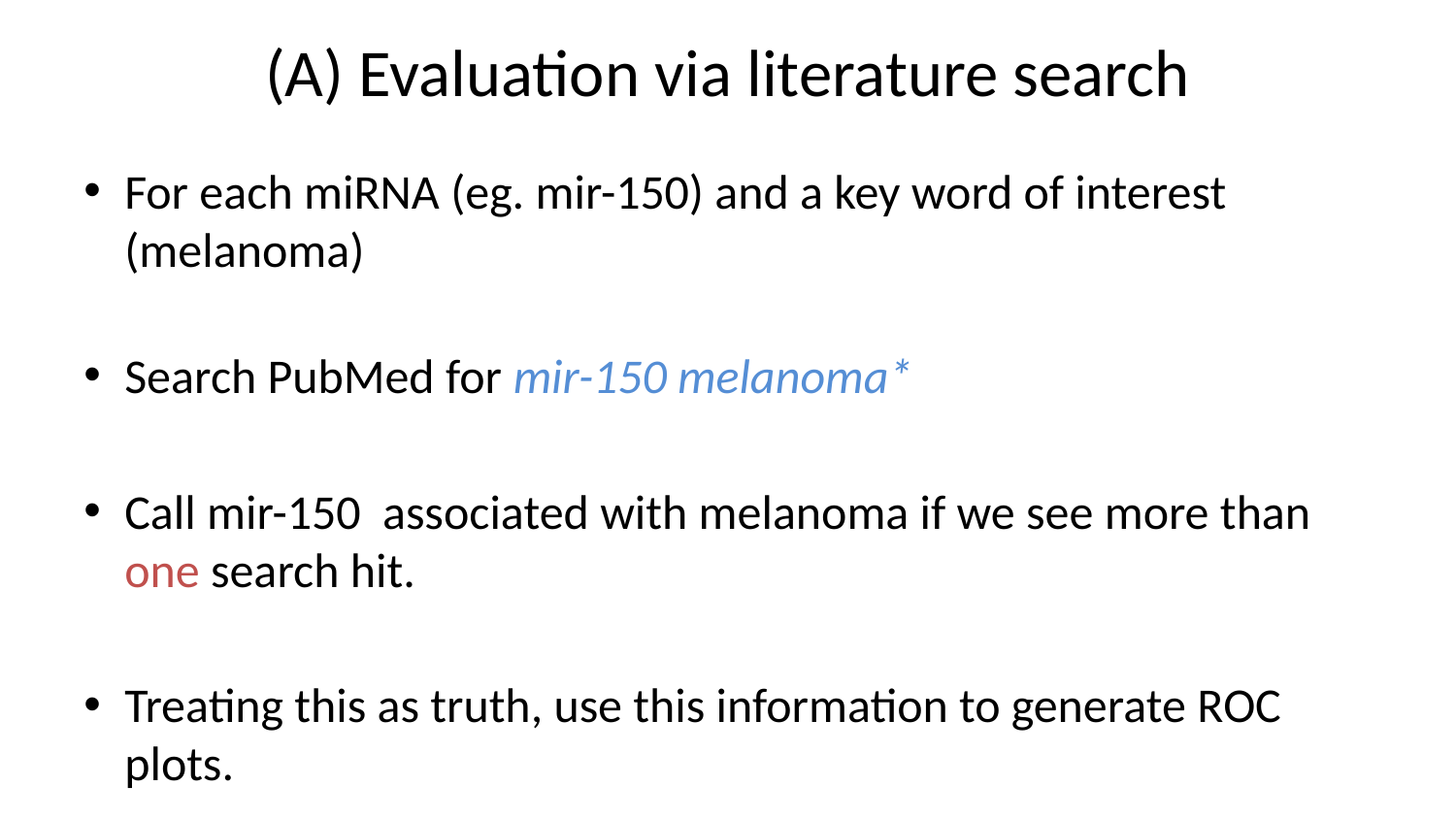

# (A) Evaluation via literature search
For each miRNA (eg. mir-150) and a key word of interest (melanoma)
Search PubMed for mir-150 melanoma*

Call mir-150  associated with melanoma if we see more than one search hit.

Treating this as truth, use this information to generate ROC plots.